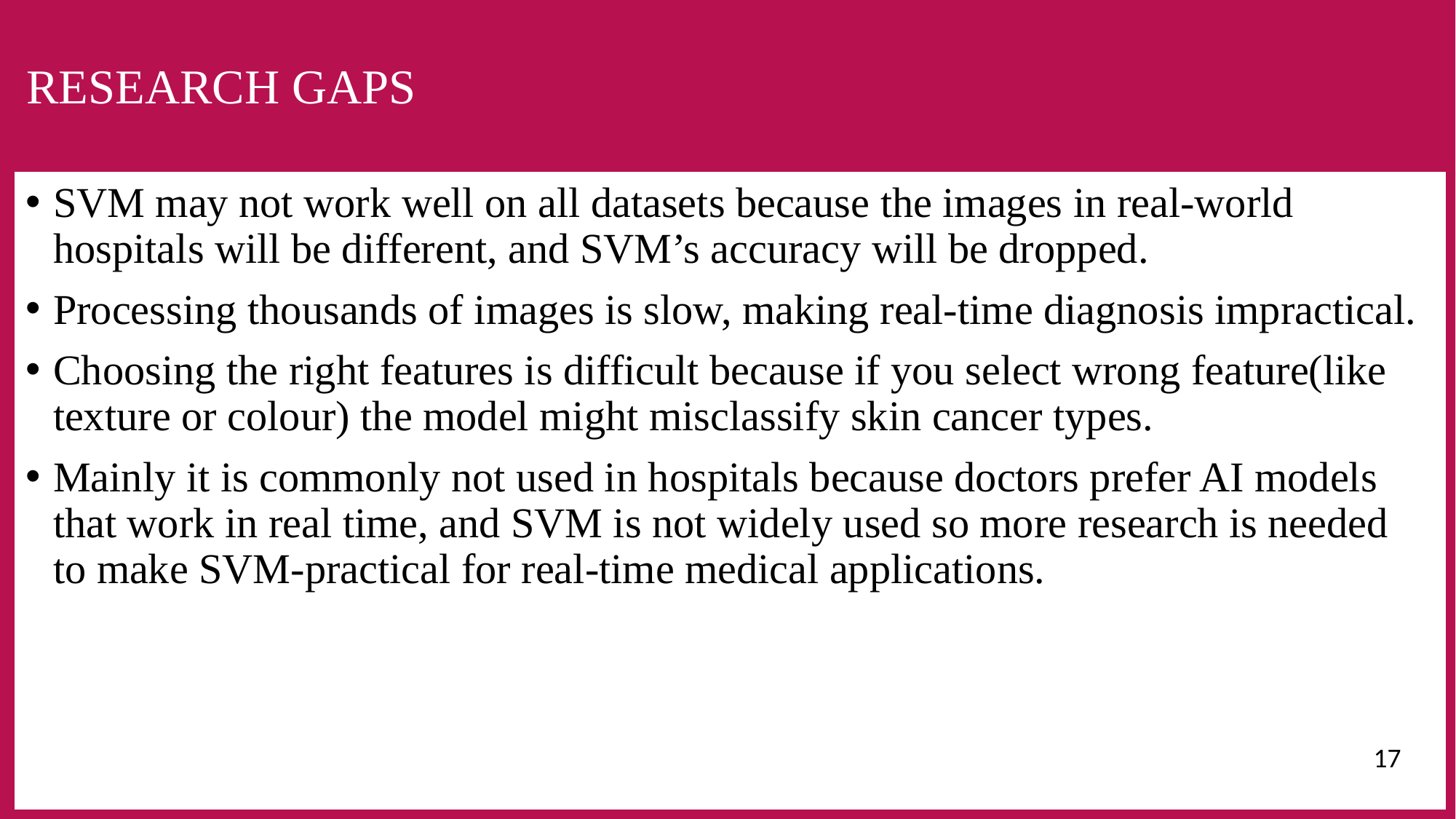

# RESEARCH GAPS
SVM may not work well on all datasets because the images in real-world hospitals will be different, and SVM’s accuracy will be dropped.
Processing thousands of images is slow, making real-time diagnosis impractical.
Choosing the right features is difficult because if you select wrong feature(like texture or colour) the model might misclassify skin cancer types.
Mainly it is commonly not used in hospitals because doctors prefer AI models that work in real time, and SVM is not widely used so more research is needed to make SVM-practical for real-time medical applications.
 17